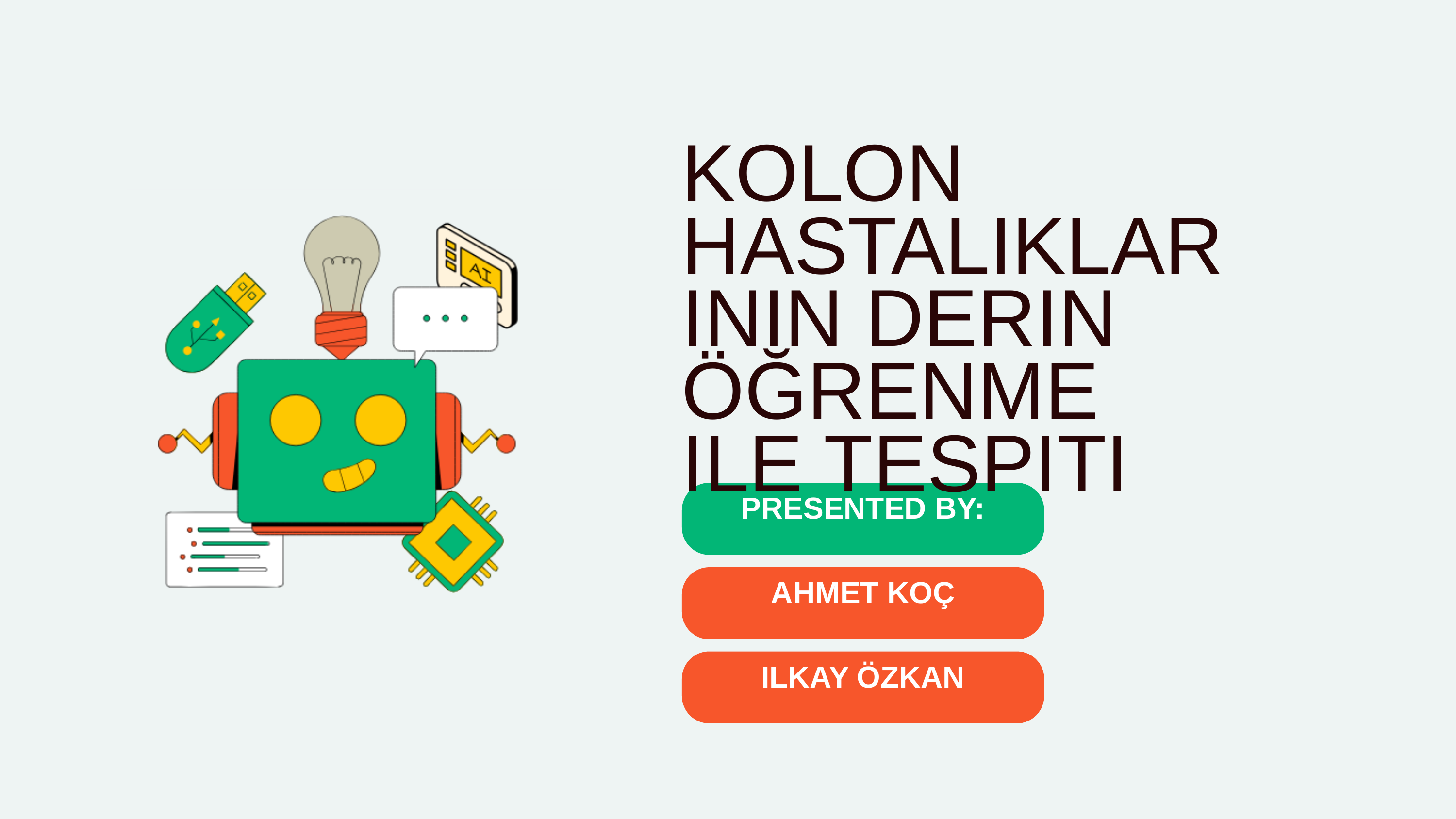

KOLON HASTALIKLARININ DERIN ÖĞRENME ILE TESPITI

PRESENTED BY:

AHMET KOÇ

ILKAY ÖZKAN